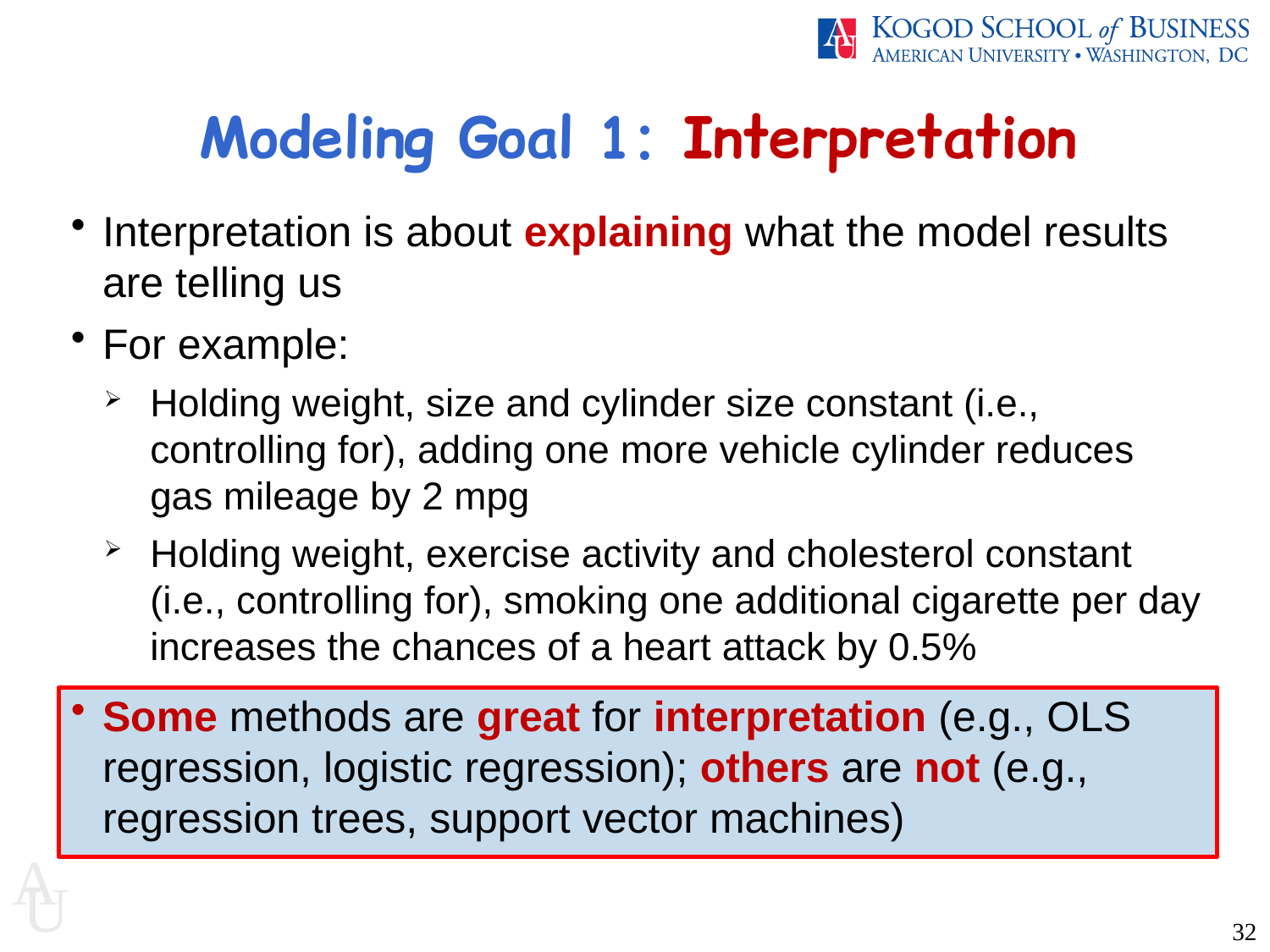

Modeling Goal 1: Interpretation
Interpretation is about explaining what the model results are telling us
For example:
Holding weight, size and cylinder size constant (i.e., controlling for), adding one more vehicle cylinder reduces gas mileage by 2 mpg
Holding weight, exercise activity and cholesterol constant (i.e., controlling for), smoking one additional cigarette per day increases the chances of a heart attack by 0.5%
Some methods are great for interpretation (e.g., OLS regression, logistic regression); others are not (e.g., regression trees, support vector machines)

32